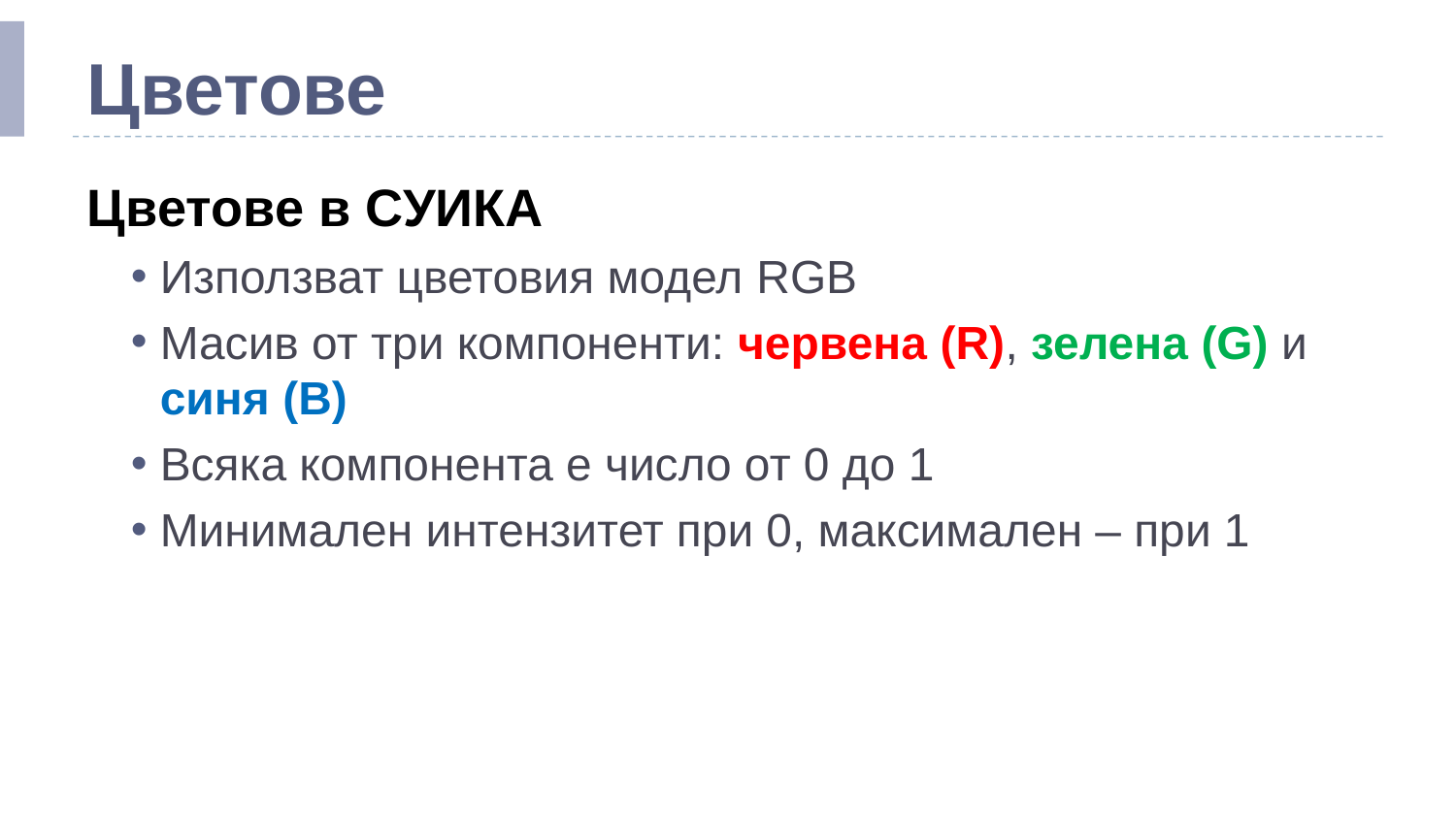

# Цветове
Цветове в СУИКА
Използват цветовия модел RGB
Масив от три компоненти: червена (R), зелена (G) и синя (B)
Всяка компонента е число от 0 до 1
Минимален интензитет при 0, максимален – при 1